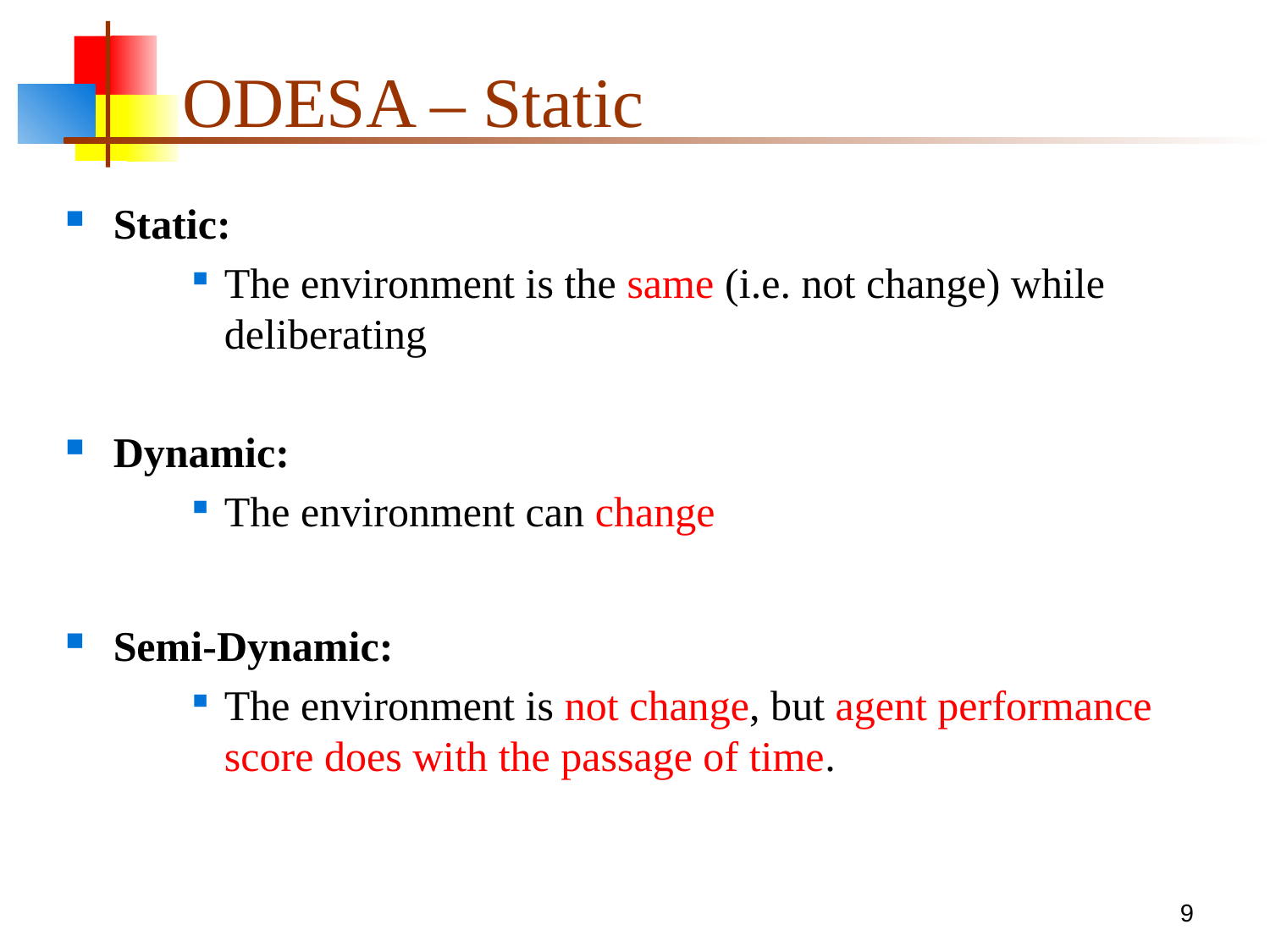

# ODESA – Static
Static:
The environment is the same (i.e. not change) while deliberating

Dynamic:
The environment can change

Semi-Dynamic:
The environment is not change, but agent performance score does with the passage of time.
9